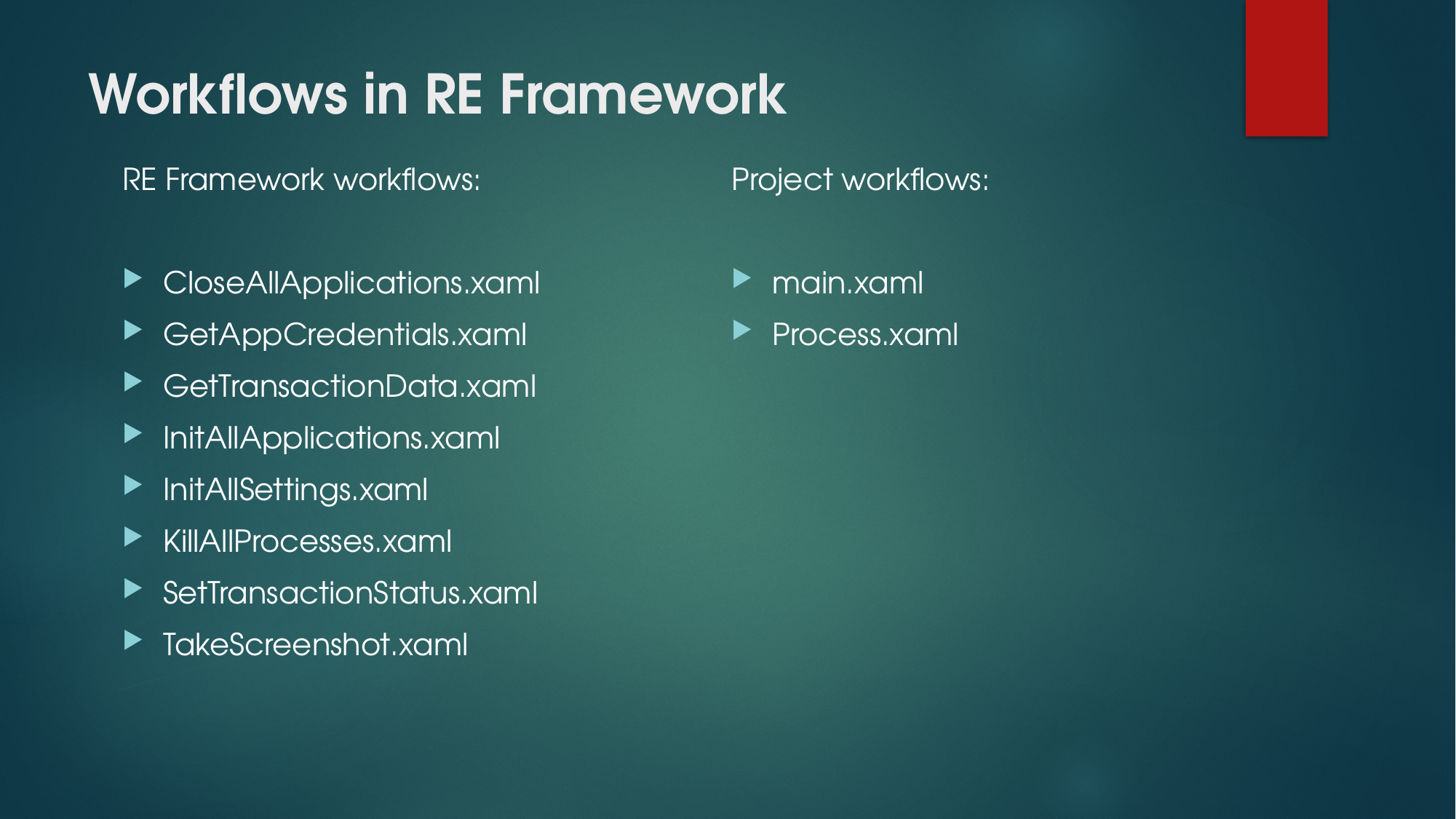

# Workflows in RE Framework
RE Framework workflows:

CloseAllApplications.xaml
GetAppCredentials.xaml
GetTransactionData.xaml
InitAllApplications.xaml
InitAllSettings.xaml
KillAllProcesses.xaml
SetTransactionStatus.xaml
TakeScreenshot.xaml
Project workflows:

main.xaml
Process.xaml